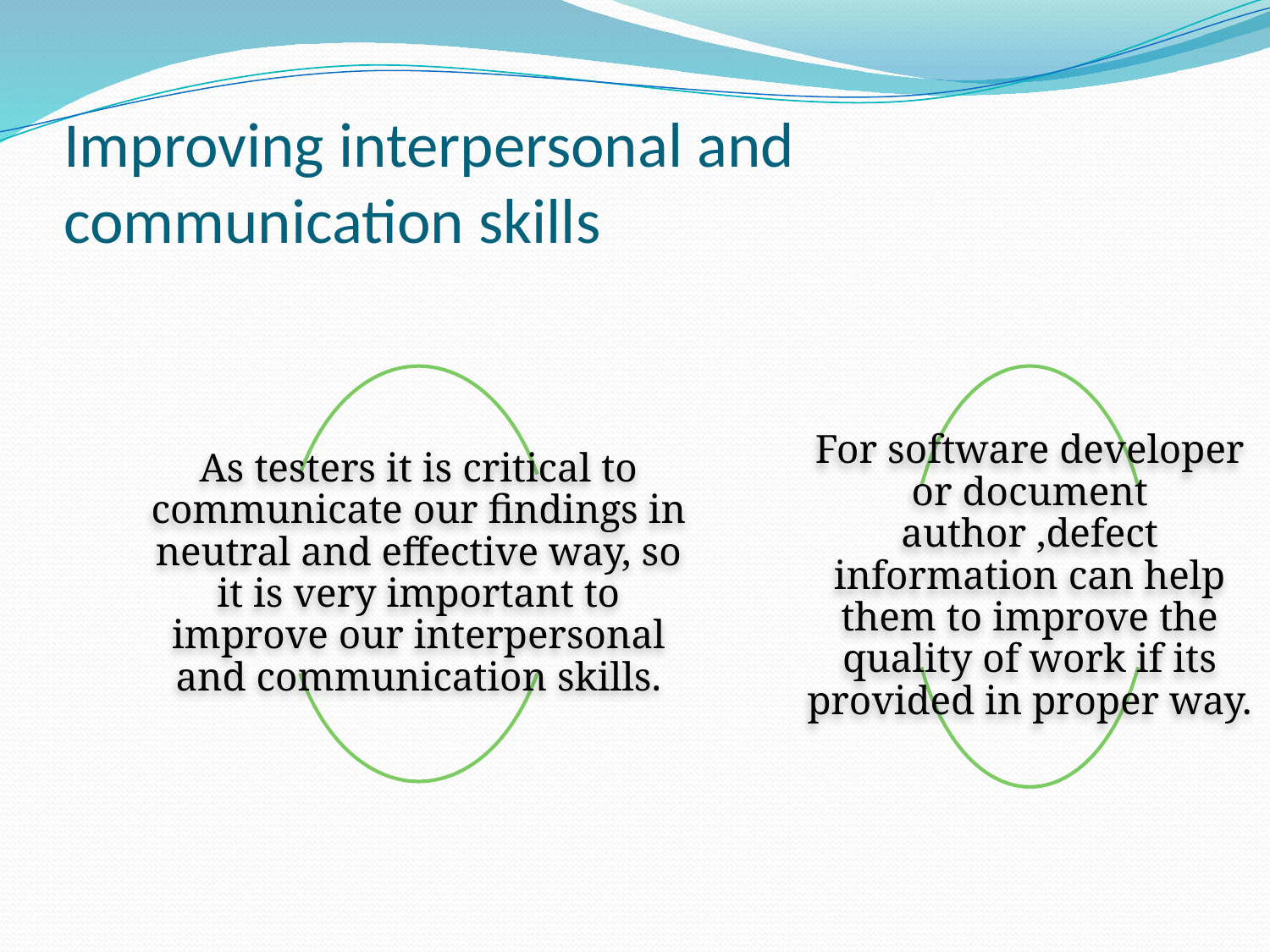

# Improving interpersonal and communication skills
As testers it is critical to communicate our findings in neutral and effective way, so it is very important to improve our interpersonal and communication skills.
For software developer or document author ,defect information can help them to improve the quality of work if its provided in proper way.